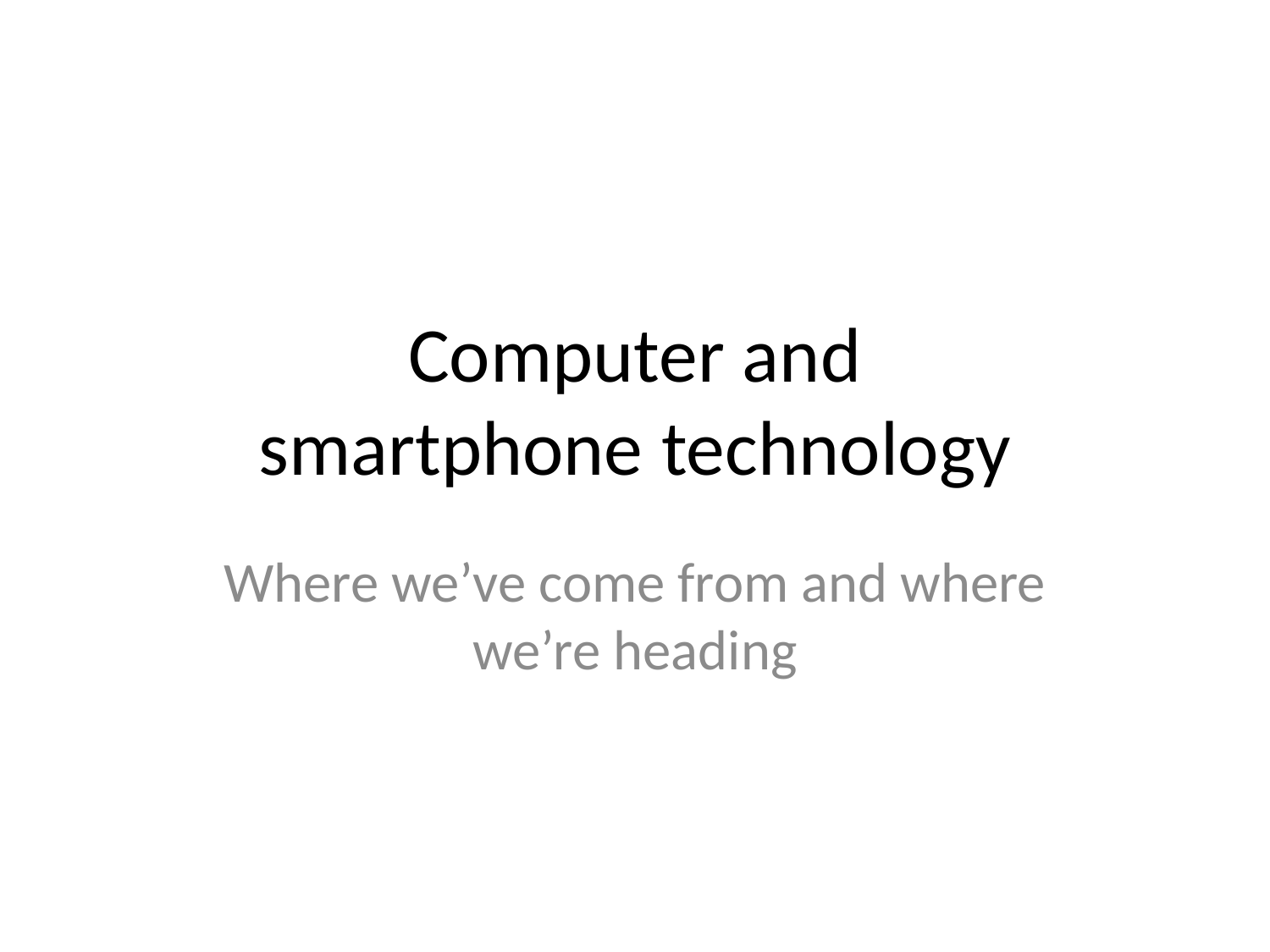

# Computer and smartphone technology
Where we’ve come from and where we’re heading